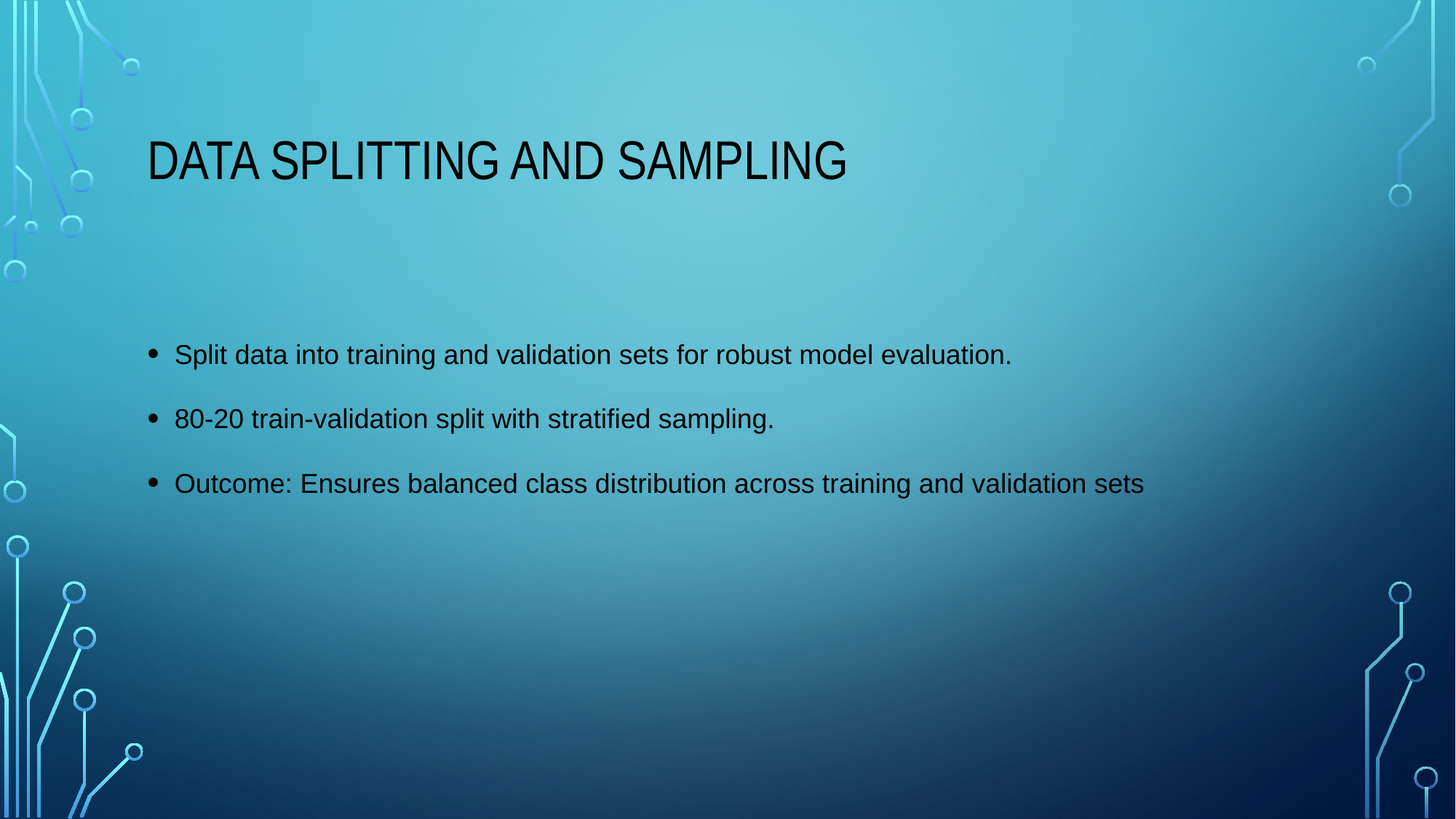

# Data Splitting and Sampling
Split data into training and validation sets for robust model evaluation.
80-20 train-validation split with stratified sampling.
Outcome: Ensures balanced class distribution across training and validation sets